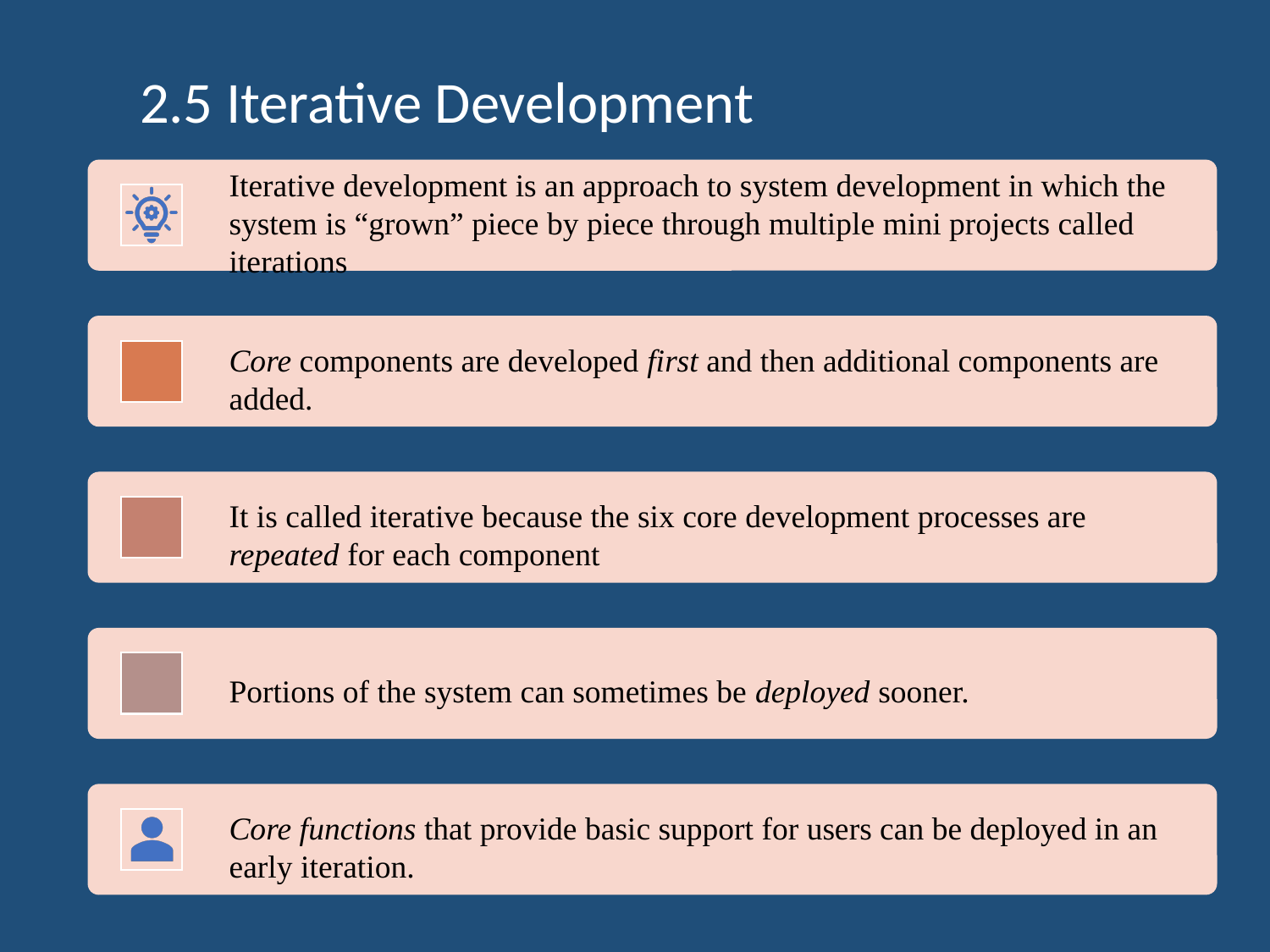

# 2.5 Iterative Development
Iterative development is an approach to system development in which the system is “grown” piece by piece through multiple mini projects called iterations
Core components are developed first and then additional components are added.
It is called iterative because the six core development processes are repeated for each component
Portions of the system can sometimes be deployed sooner.
Core functions that provide basic support for users can be deployed in an early iteration.